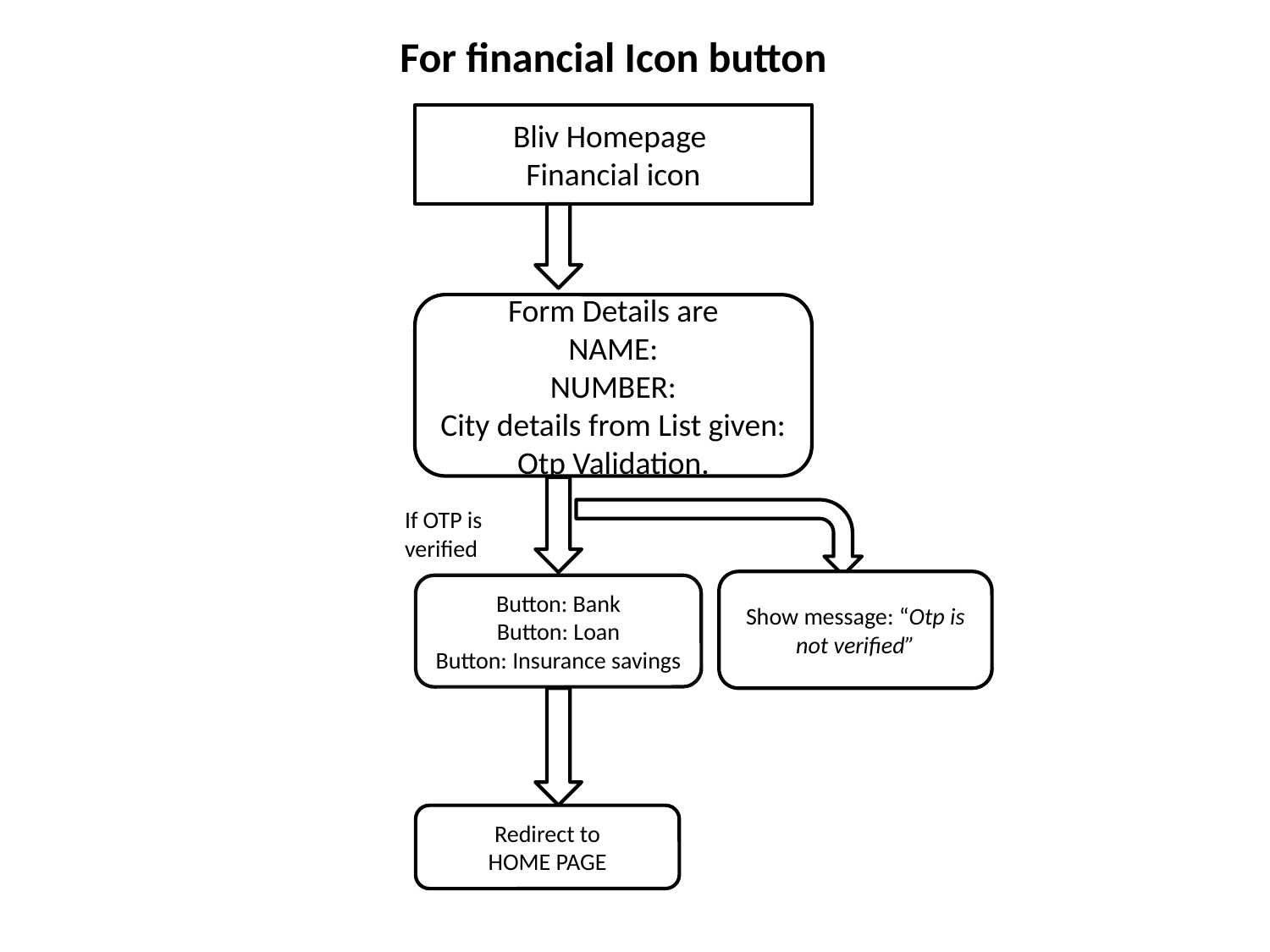

For financial Icon button
Bliv Homepage
Financial icon

Form Details are
NAME:
NUMBER:
City details from List given:
Otp Validation.

If OTP is verified
Show message: “Otp is not verified”
Button: Bank
Button: Loan
Button: Insurance savings

Redirect to
HOME PAGE